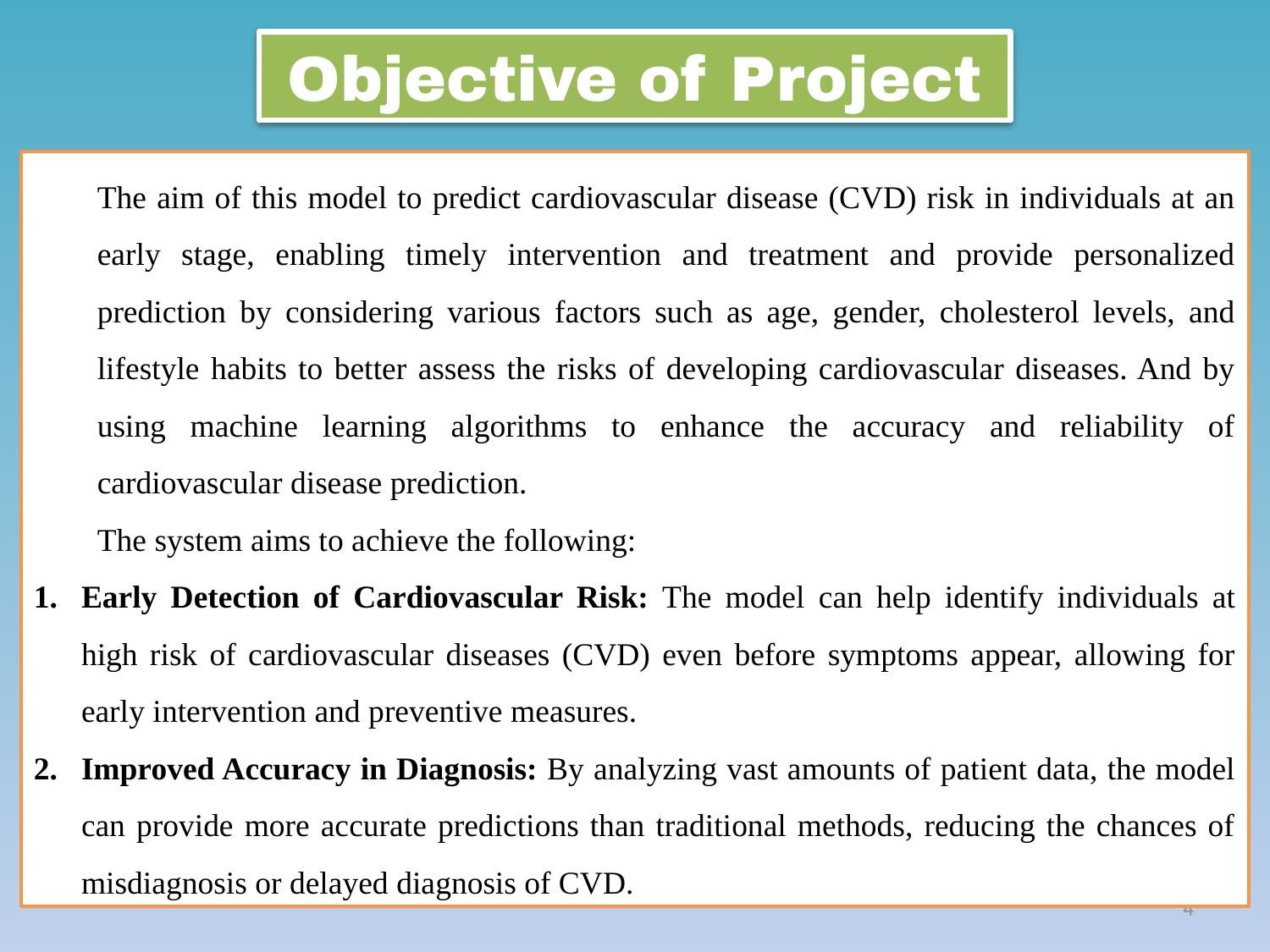

Objective of Project
The aim of this model to predict cardiovascular disease (CVD) risk in individuals at an early stage, enabling timely intervention and treatment and provide personalized prediction by considering various factors such as age, gender, cholesterol levels, and lifestyle habits to better assess the risks of developing cardiovascular diseases. And by using machine learning algorithms to enhance the accuracy and reliability of cardiovascular disease prediction.
The system aims to achieve the following:
Early Detection of Cardiovascular Risk: The model can help identify individuals at high risk of cardiovascular diseases (CVD) even before symptoms appear, allowing for early intervention and preventive measures.
Improved Accuracy in Diagnosis: By analyzing vast amounts of patient data, the model can provide more accurate predictions than traditional methods, reducing the chances of misdiagnosis or delayed diagnosis of CVD.
4